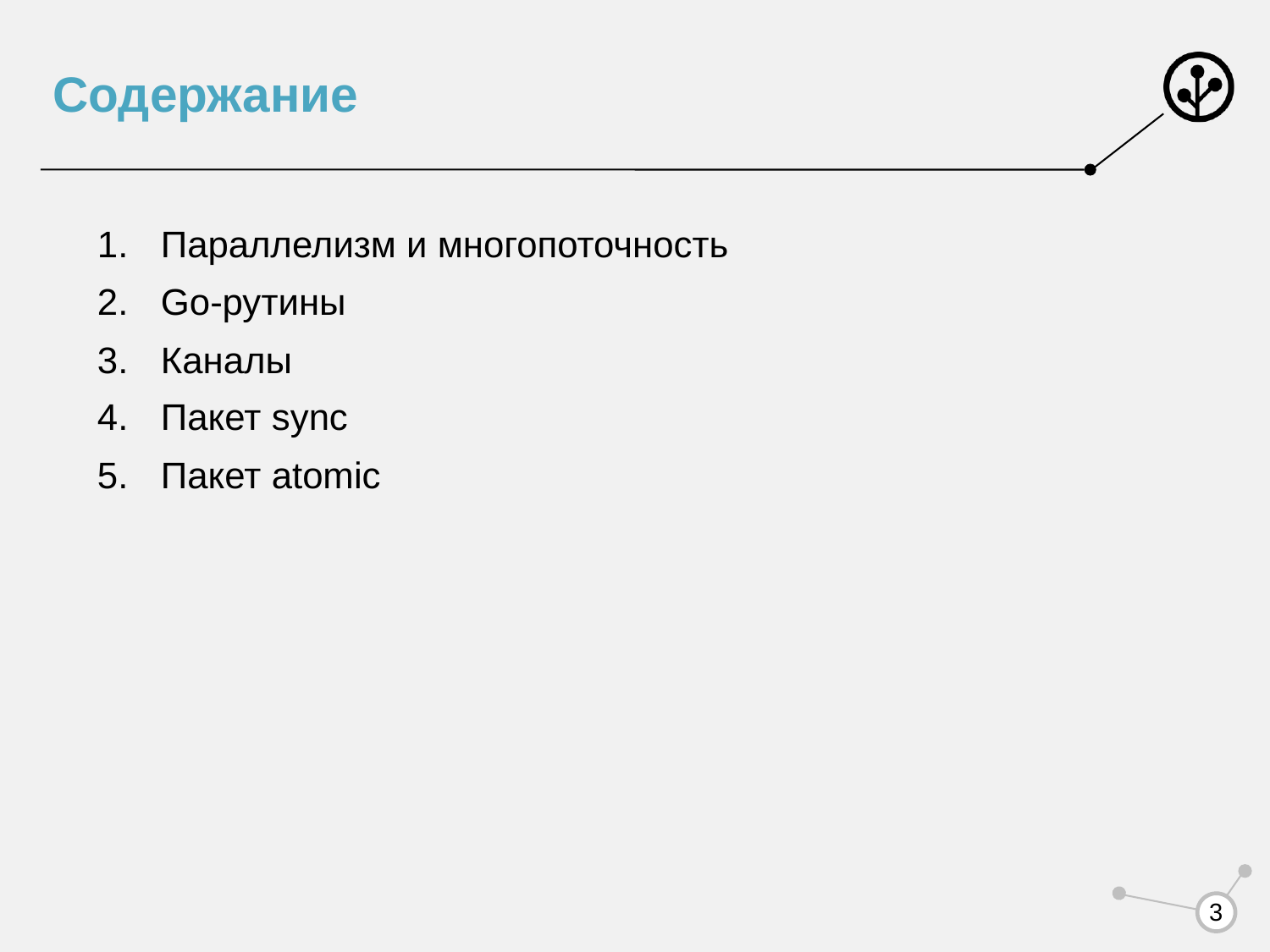

# Содержание
Параллелизм и многопоточность
Go-рутины
Каналы
Пакет sync
Пакет atomic
3